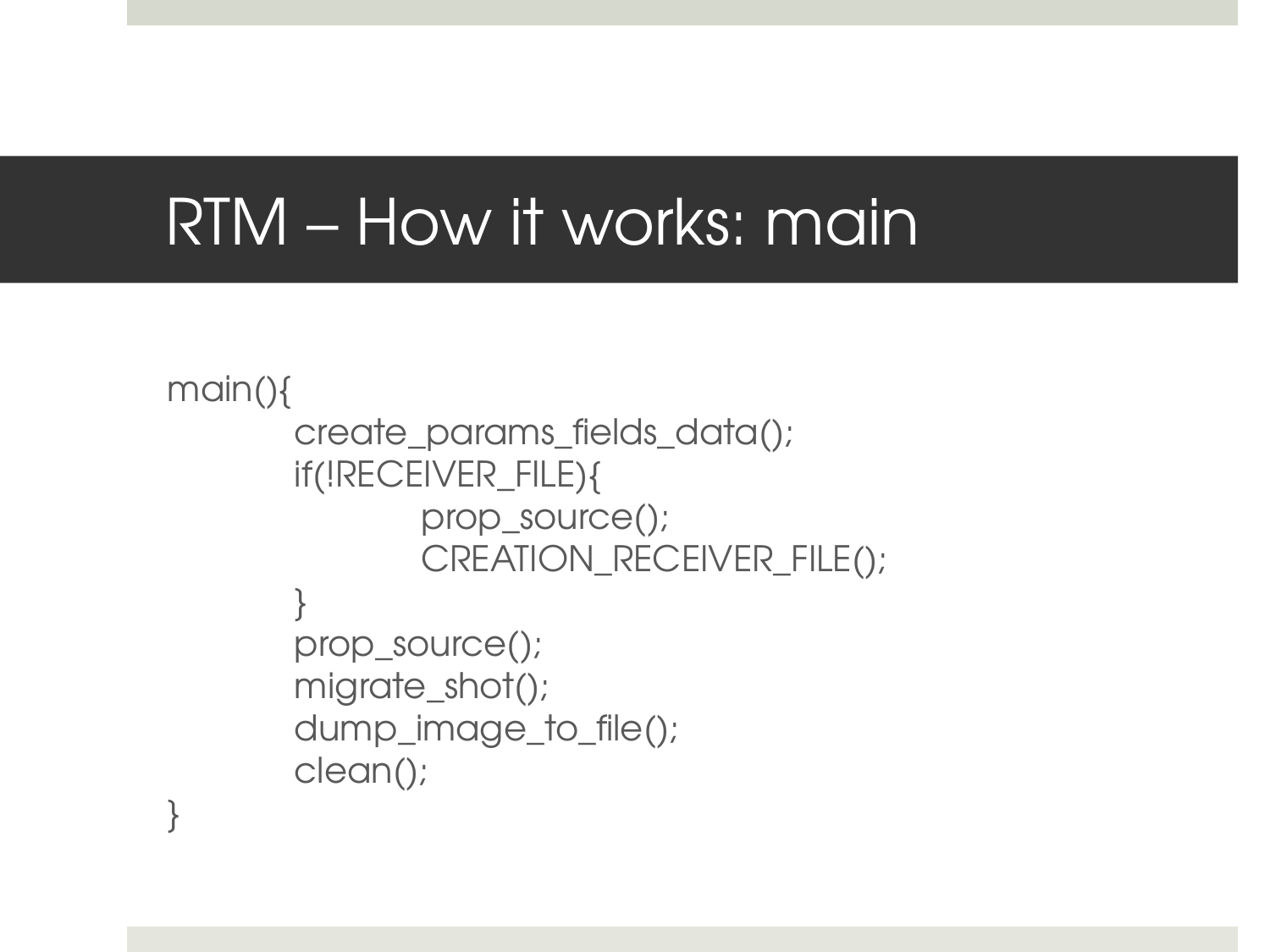

# RTM – How it works: main
main(){
	create_params_fields_data();
	if(!RECEIVER_FILE){
		prop_source();			             			             CREATION_RECEIVER_FILE();
	}
	prop_source();
	migrate_shot();
	dump_image_to_file();
	clean();
}